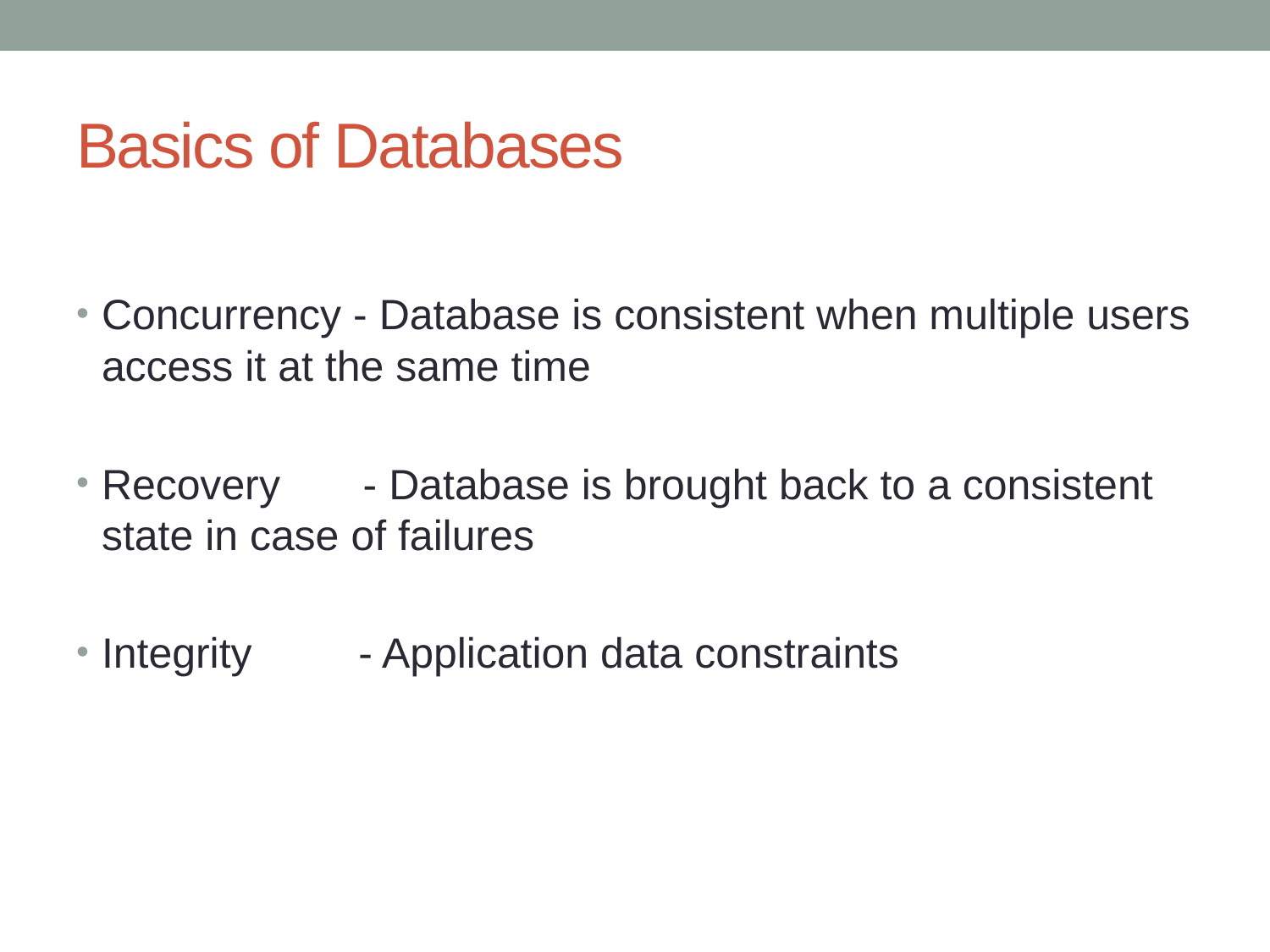

# Basics of Databases

Concurrency - Database is consistent when multiple users access it at the same time

Recovery       - Database is brought back to a consistent state in case of failures

Integrity         - Application data constraints